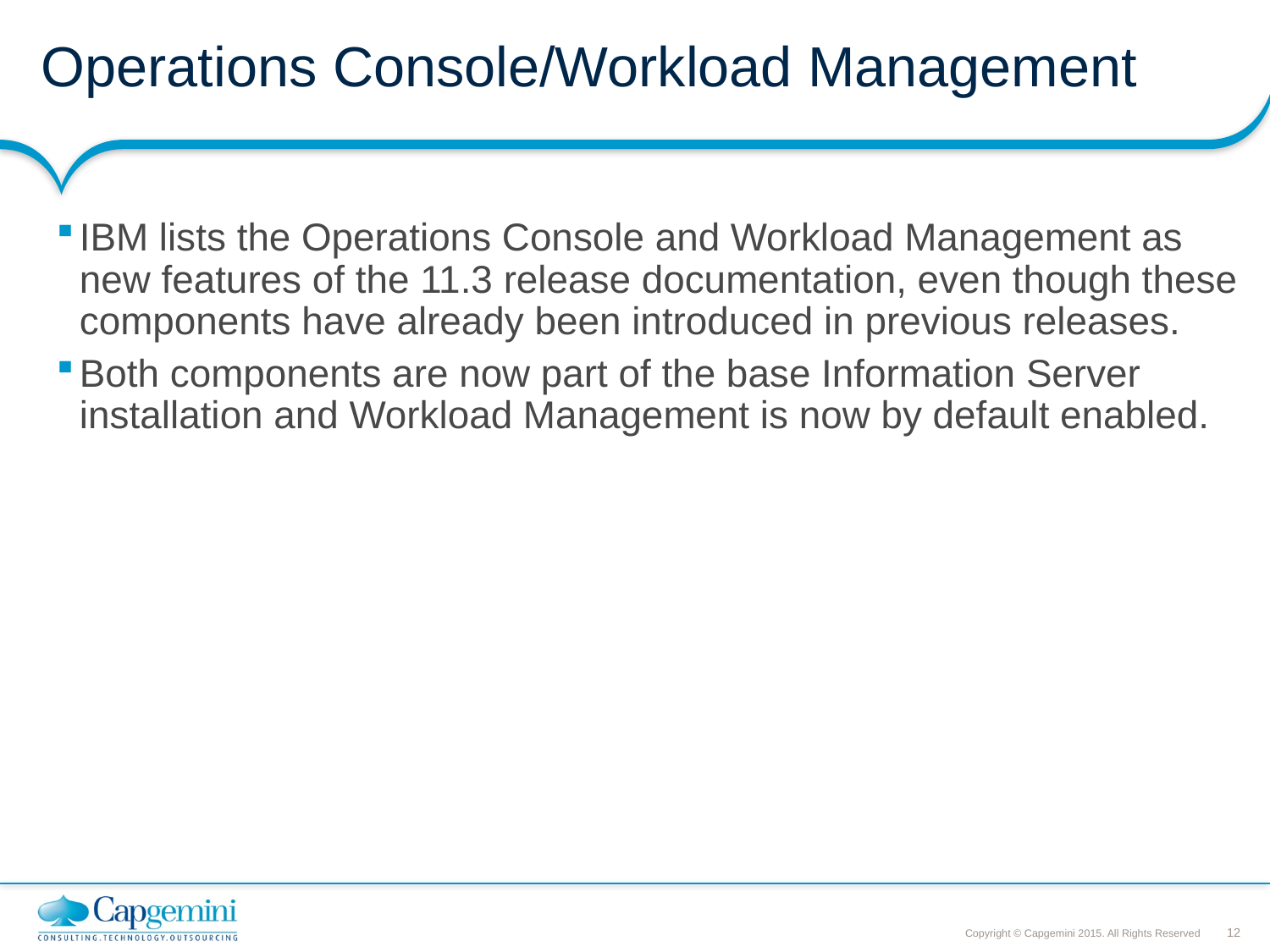

# Operations Console/Workload Management
IBM lists the Operations Console and Workload Management as new features of the 11.3 release documentation, even though these components have already been introduced in previous releases.
Both components are now part of the base Information Server installation and Workload Management is now by default enabled.